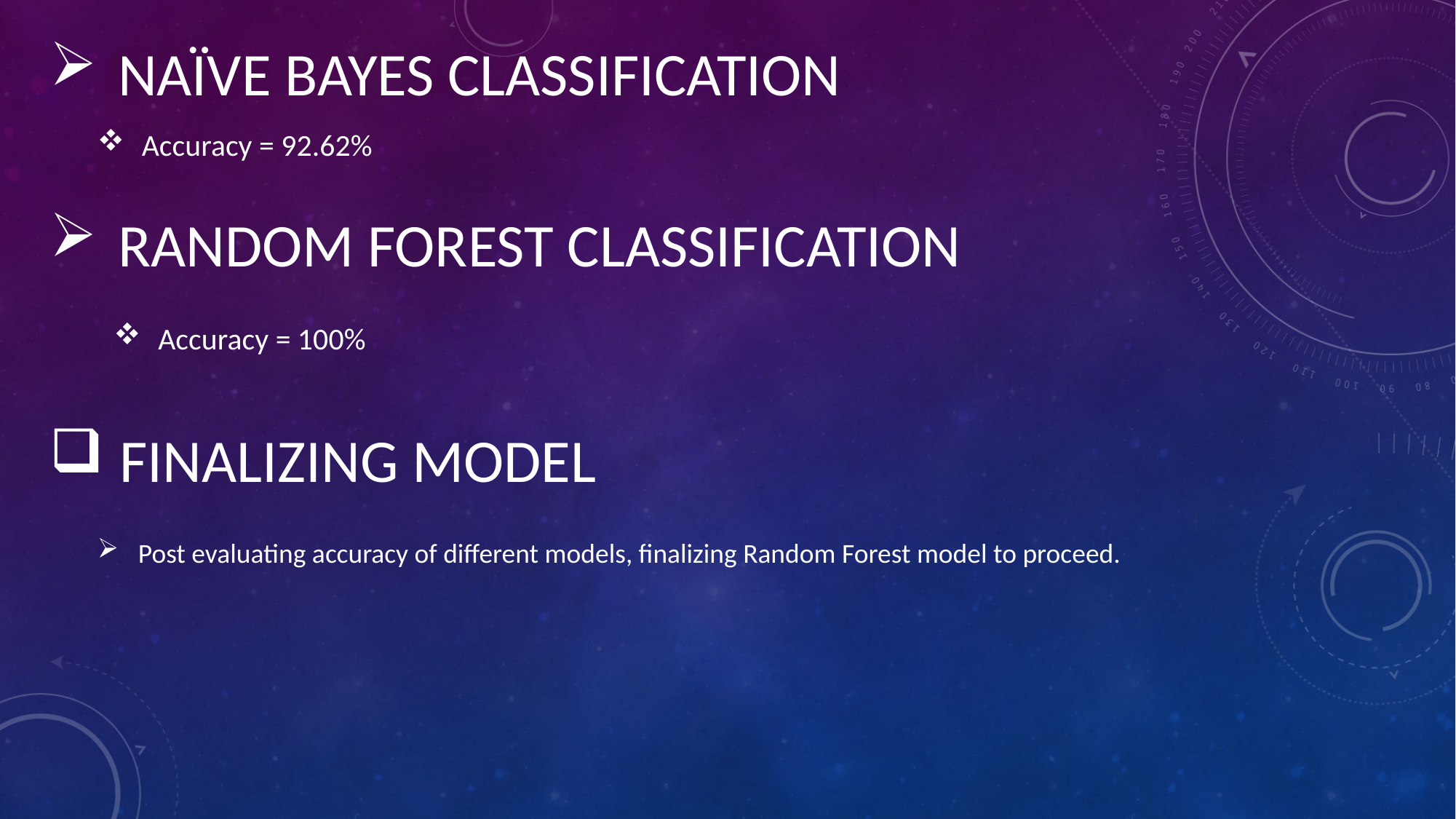

Naïve bayes classification
Accuracy = 92.62%

Random forest classification
Accuracy = 100%

Finalizing model
Post evaluating accuracy of different models, finalizing Random Forest model to proceed.